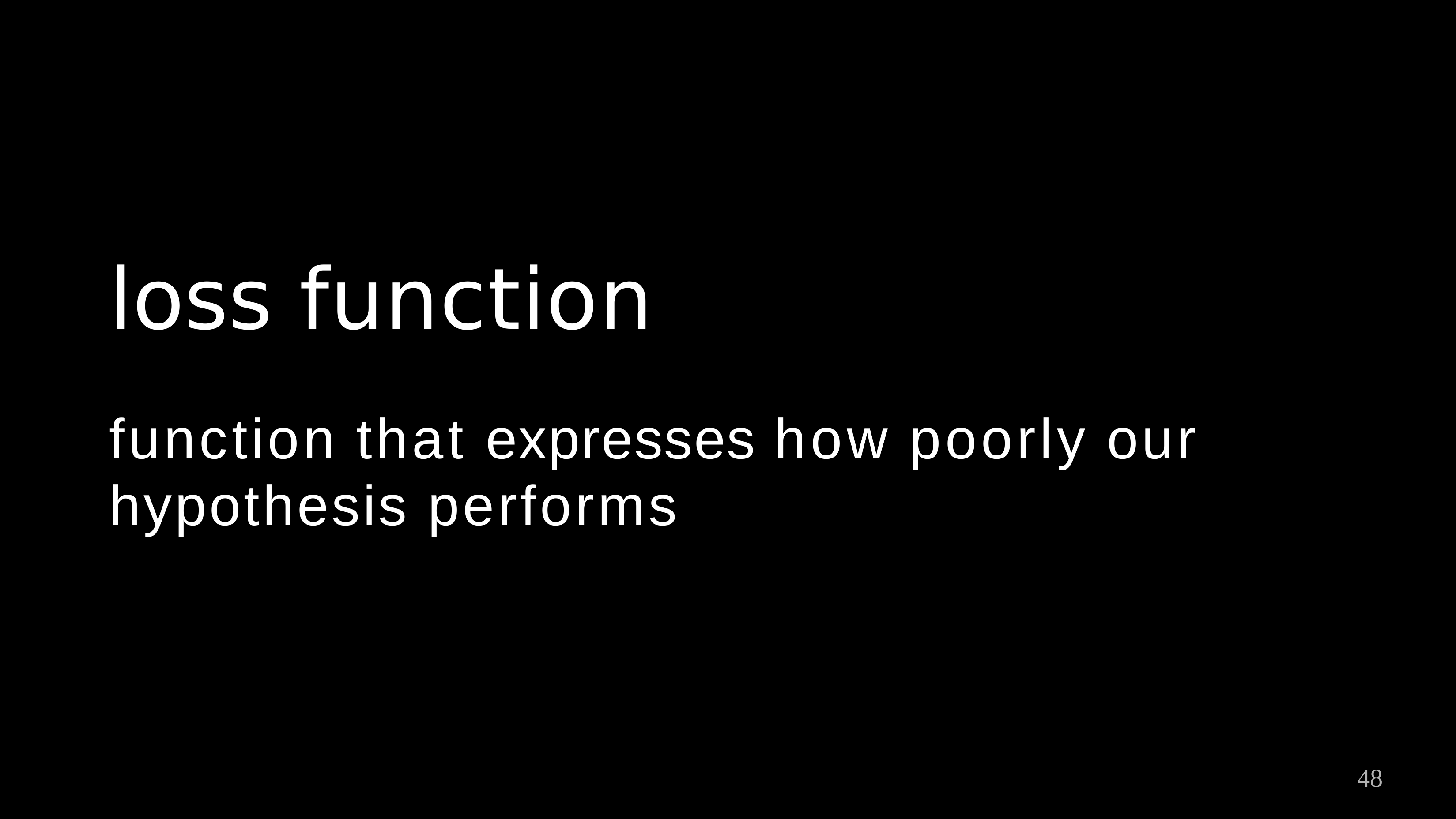

# loss function
function that expresses how poorly our hypothesis performs
48